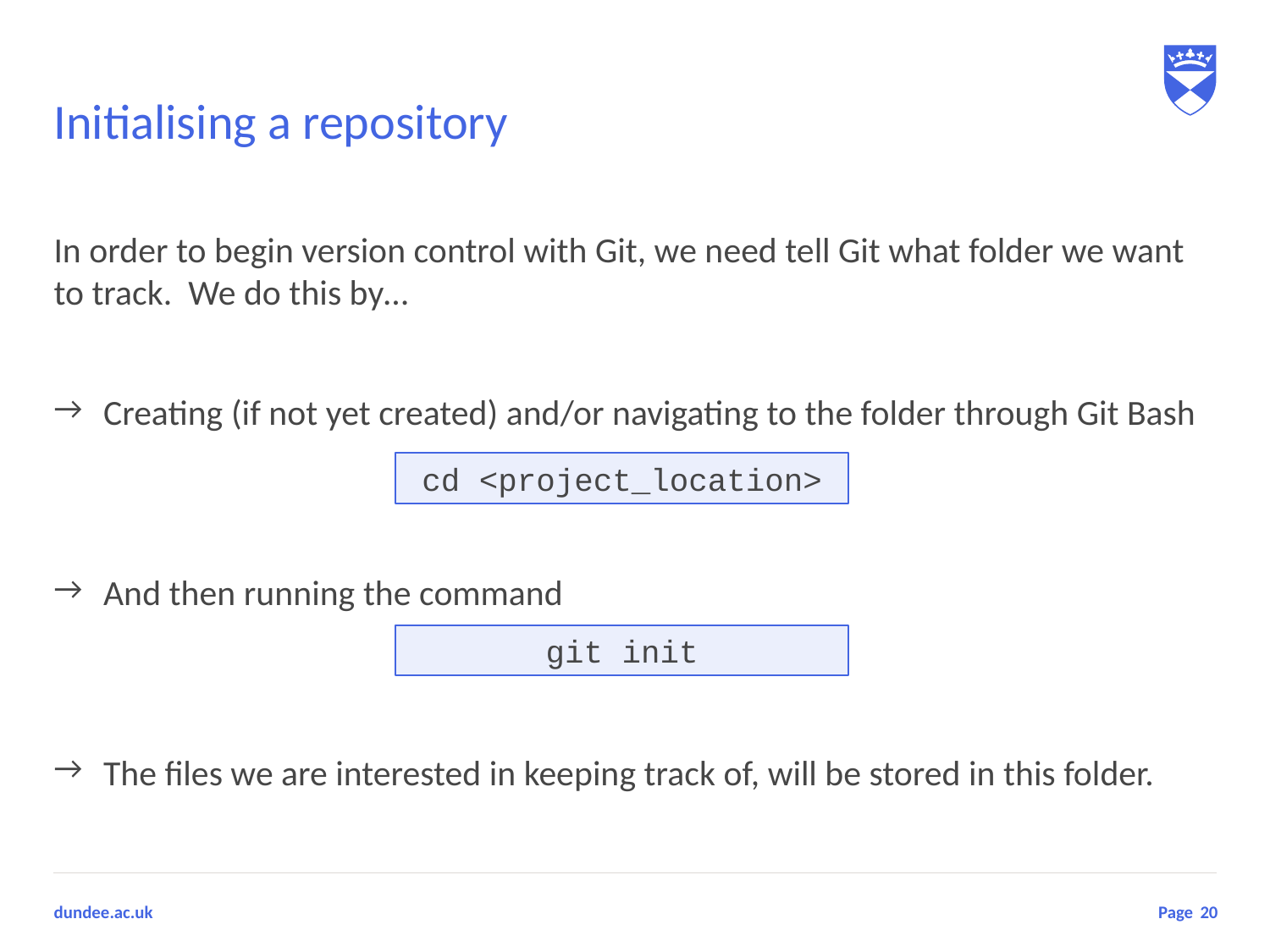

# Initialising a repository
In order to begin version control with Git, we need tell Git what folder we want to track.  We do this by…

Creating (if not yet created) and/or navigating to the folder through Git Bash

And then running the command

The files we are interested in keeping track of, will be stored in this folder.

cd <project_location>
git init
20